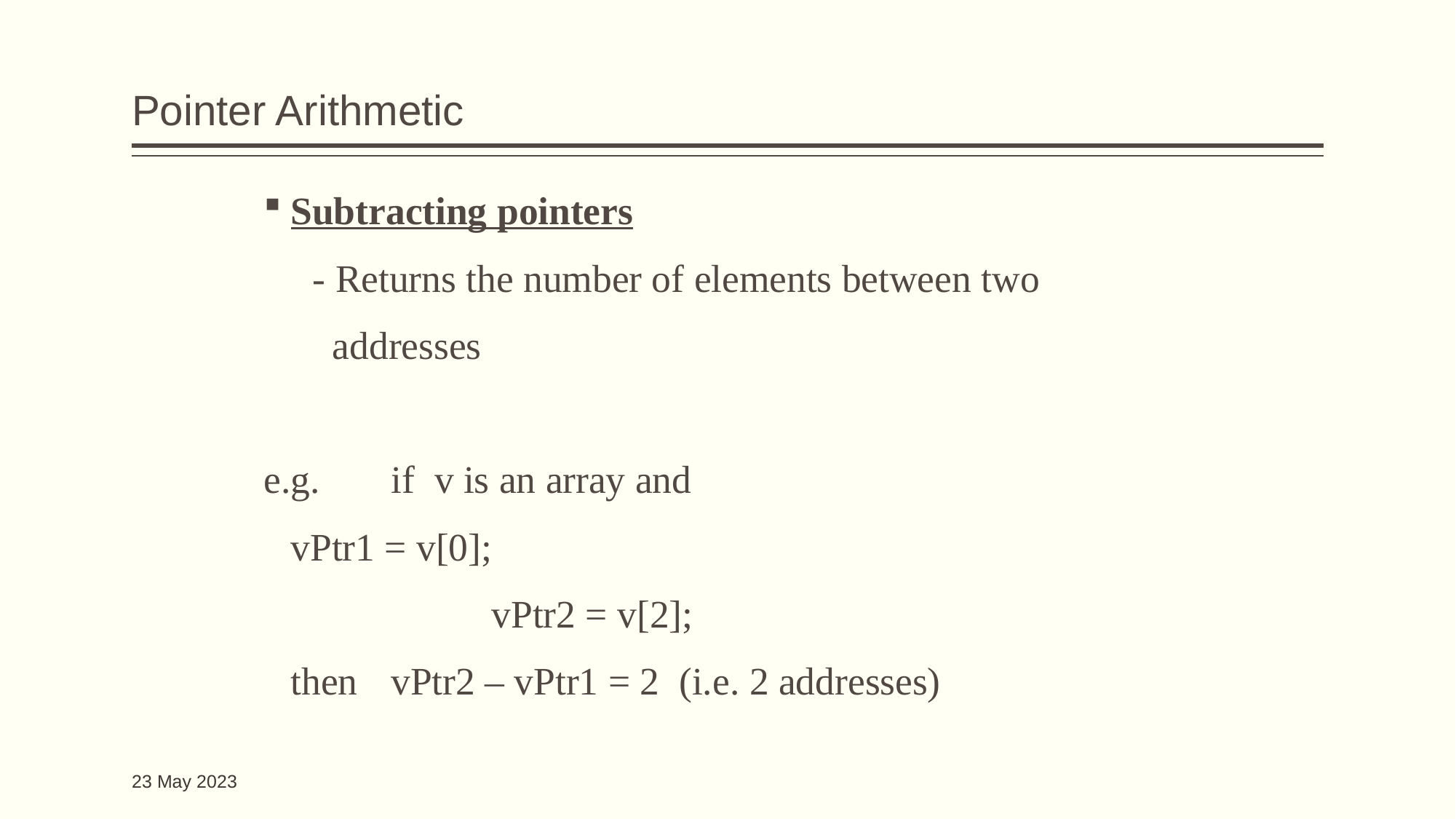

# Pointer Arithmetic
Subtracting pointers
     - Returns the number of elements between two
       addresses

e.g.  	if  v is an array and
			vPtr1 = v[0];
       	   	vPtr2 = v[2];
		then  	vPtr2 – vPtr1 = 2  (i.e. 2 addresses)
23 May 2023